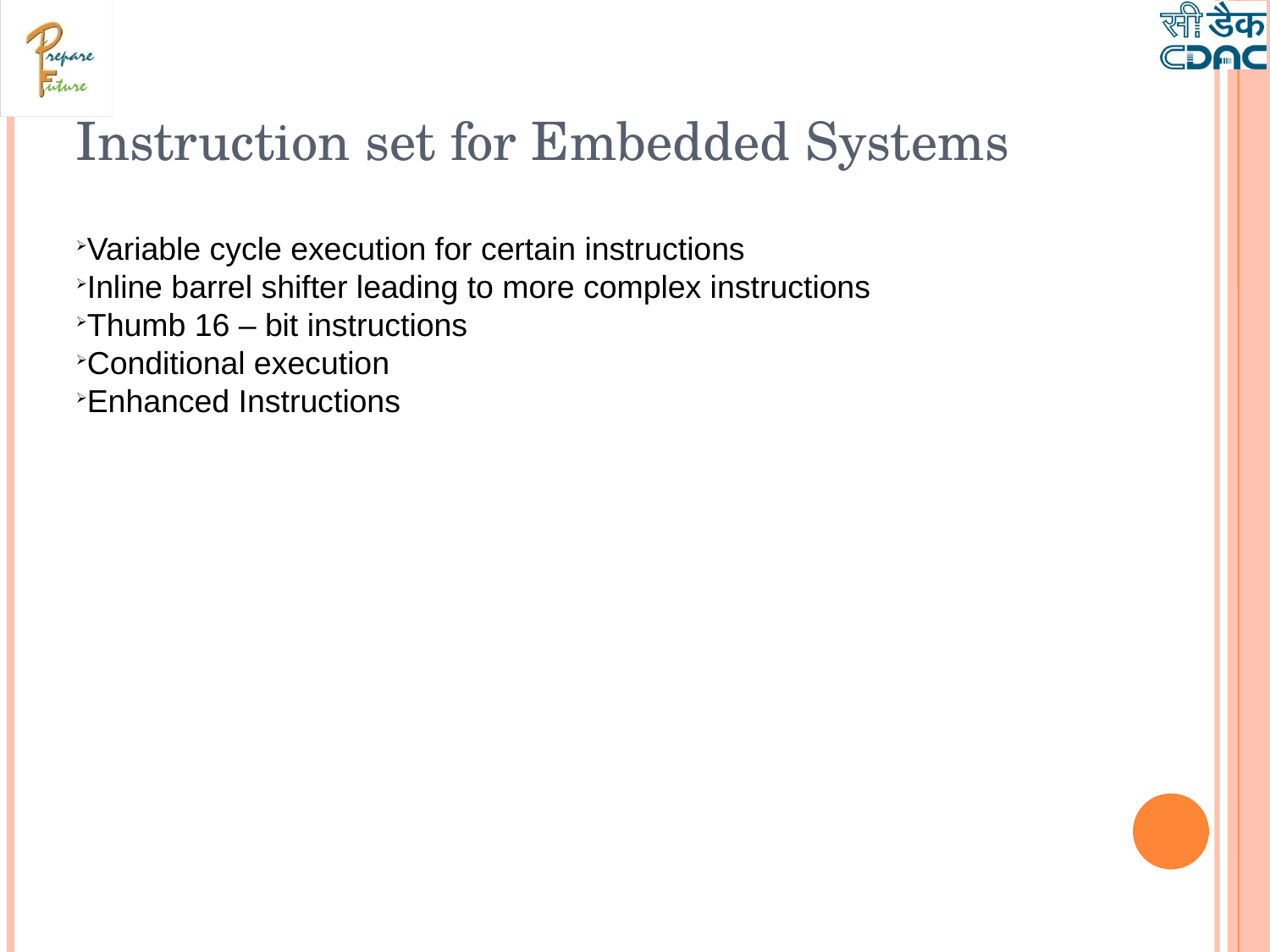

Instruction set for Embedded Systems
Variable cycle execution for certain instructions
Inline barrel shifter leading to more complex instructions
Thumb 16 – bit instructions
Conditional execution
Enhanced Instructions